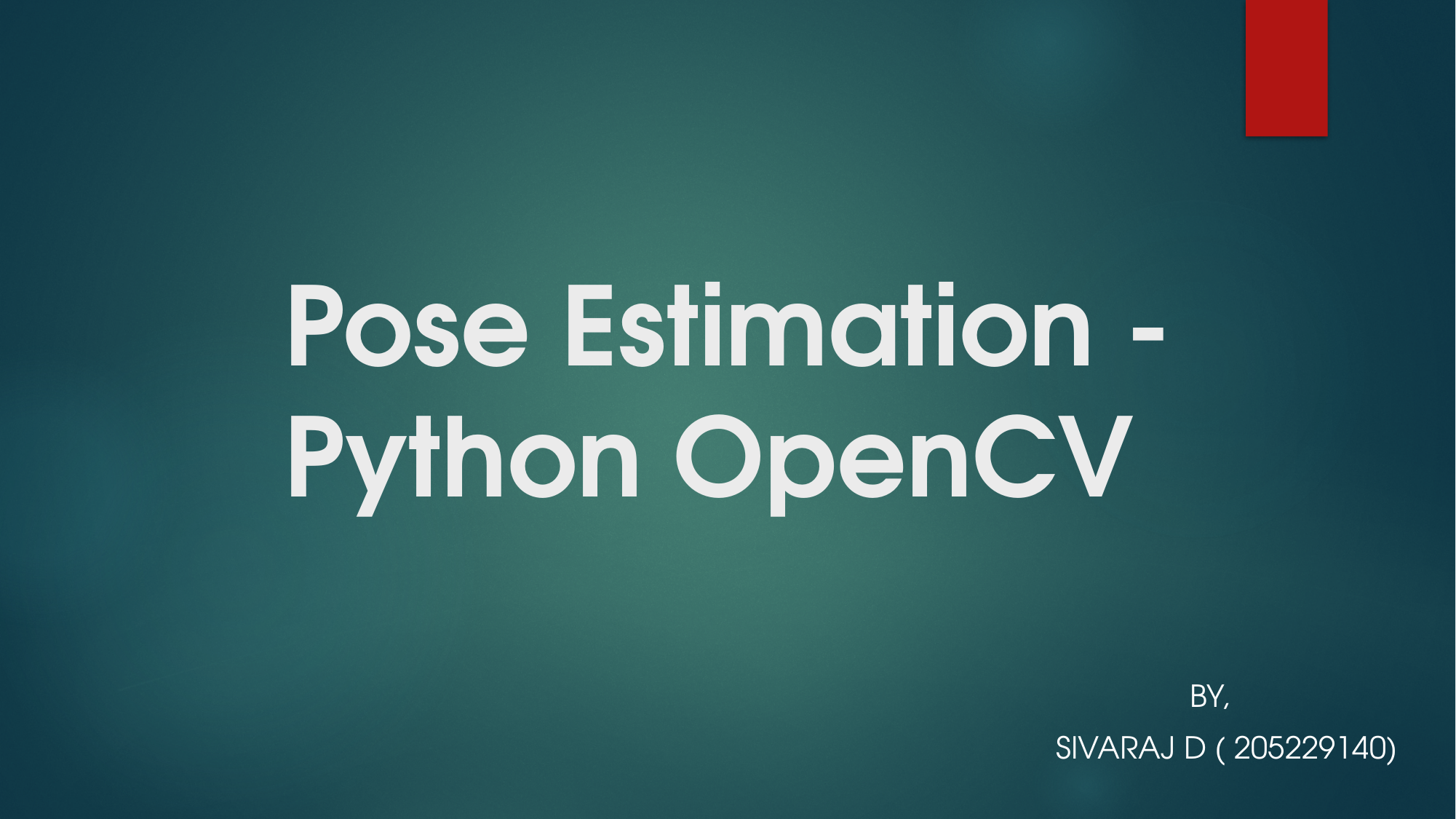

# Pose Estimation - Python OpenCV
                                                                                                 by,
                                                                                 SIVARAJ D ( 205229140)